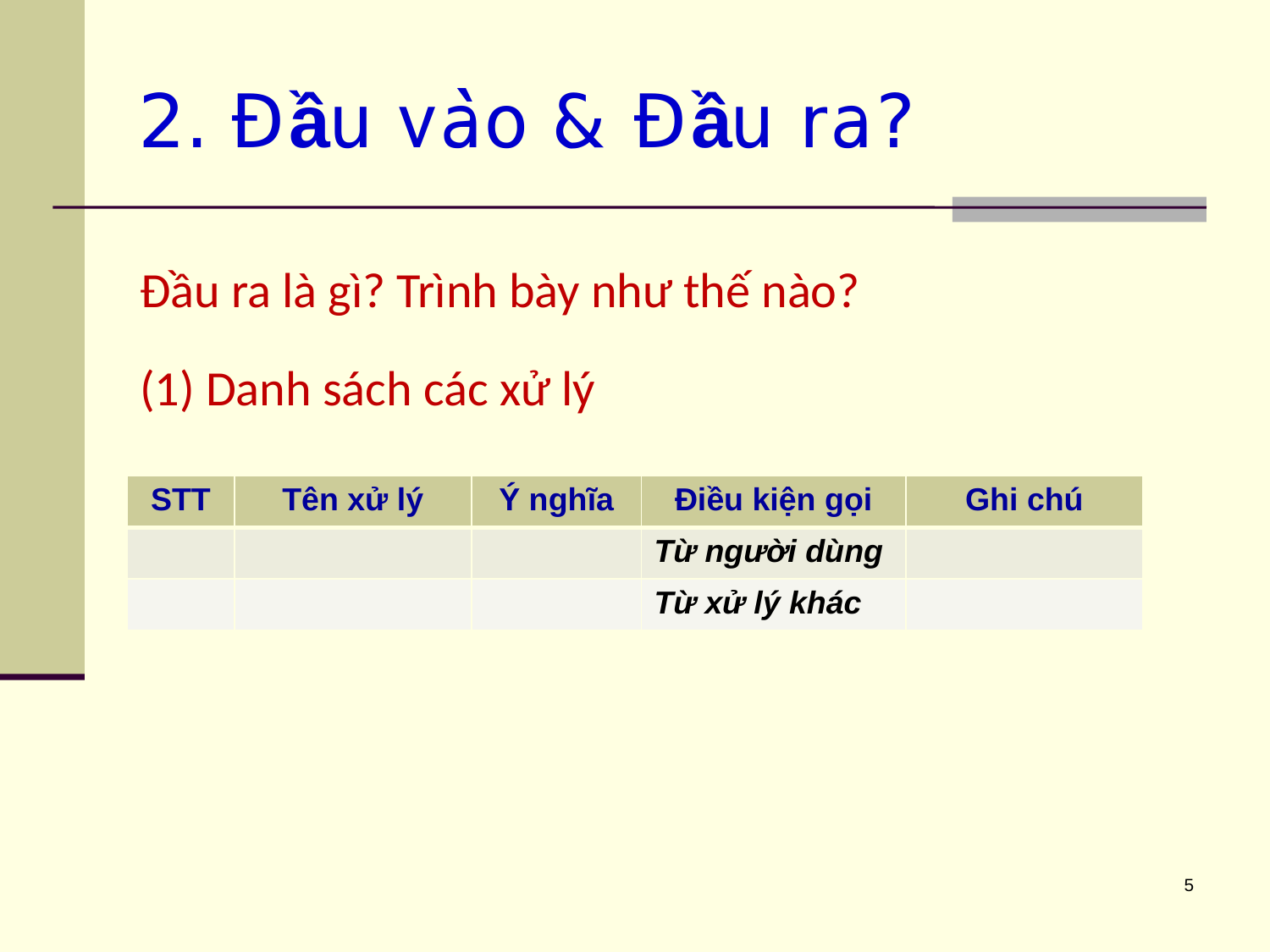

# 2. Đầu vào & Đầu ra?
Đầu ra là gì? Trình bày như thế nào?
(1) Danh sách các xử lý

| STT | Tên xử lý | Ý nghĩa | Điều kiện gọi | Ghi chú |
| --- | --- | --- | --- | --- |
|  |  |  | Từ người dùng |  |
|  |  |  | Từ xử lý khác |  |
5